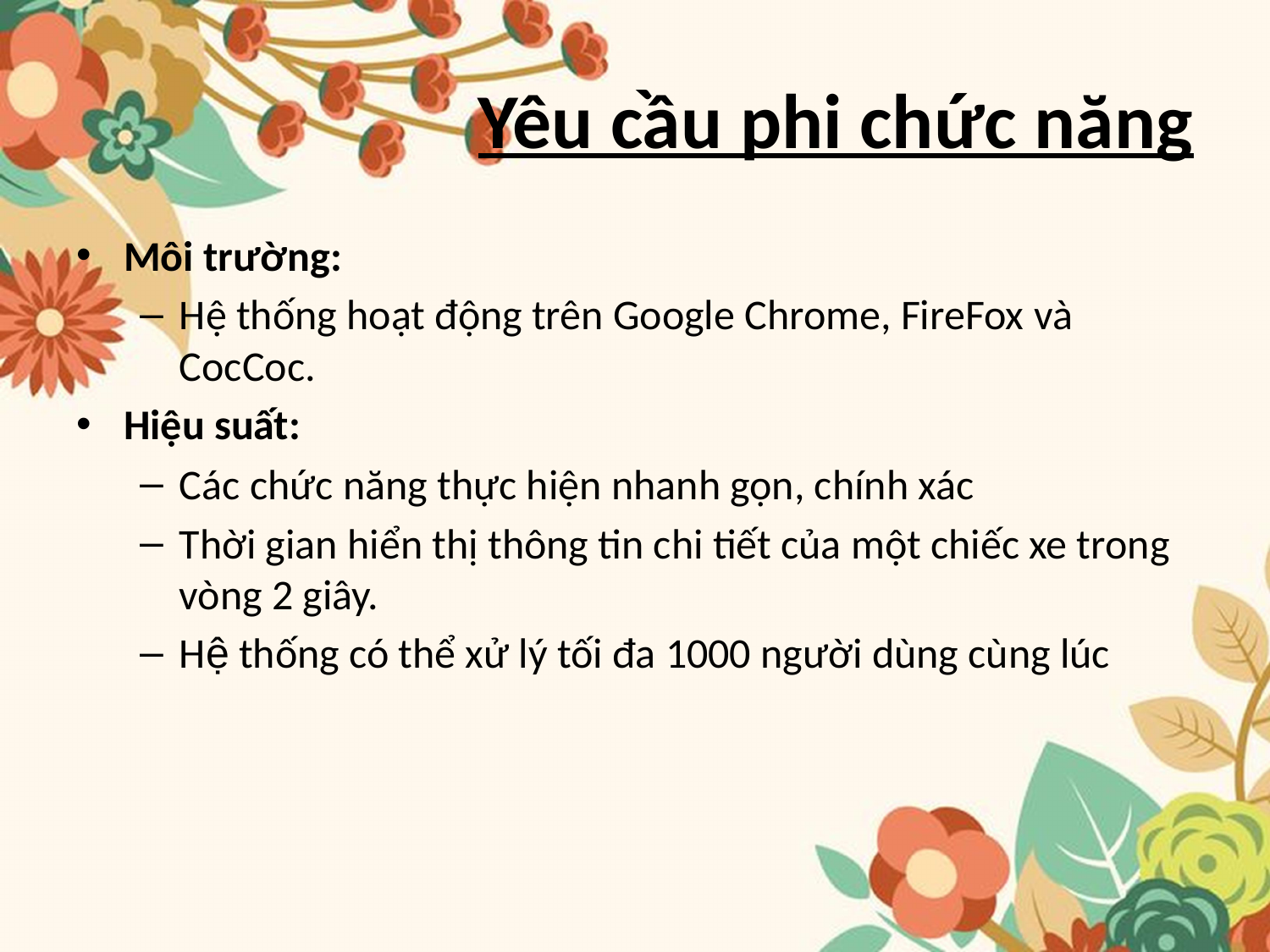

# Yêu cầu phi chức năng
Môi trường:
Hệ thống hoạt động trên Google Chrome, FireFox và CocCoc.
Hiệu suất:
Các chức năng thực hiện nhanh gọn, chính xác
Thời gian hiển thị thông tin chi tiết của một chiếc xe trong vòng 2 giây.
Hệ thống có thể xử lý tối đa 1000 người dùng cùng lúc